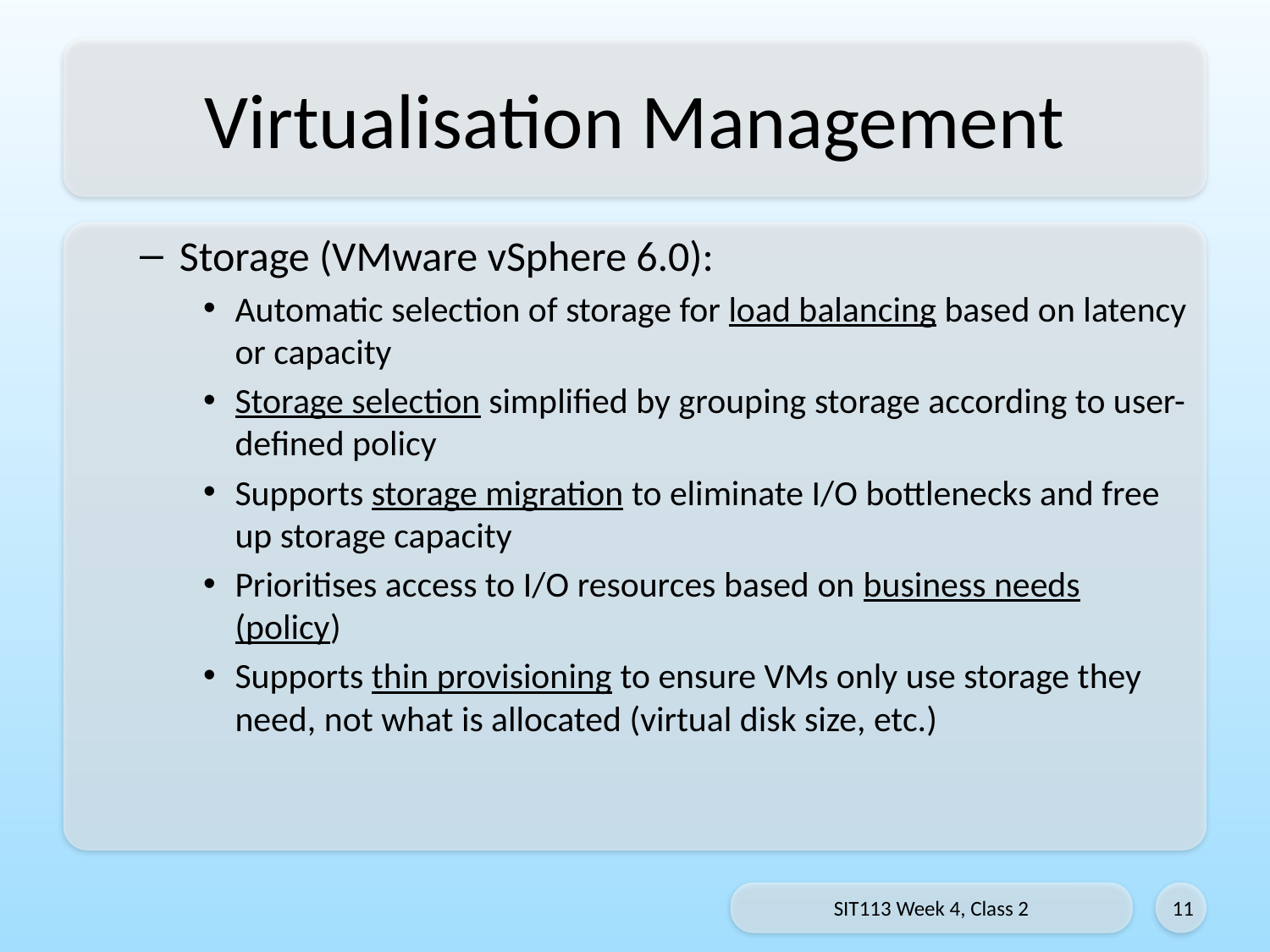

# Virtualisation Management
Storage (VMware vSphere 6.0):
Automatic selection of storage for load balancing based on latency or capacity
Storage selection simplified by grouping storage according to user-defined policy
Supports storage migration to eliminate I/O bottlenecks and free up storage capacity
Prioritises access to I/O resources based on business needs (policy)
Supports thin provisioning to ensure VMs only use storage they need, not what is allocated (virtual disk size, etc.)
SIT113 Week 4, Class 2
11